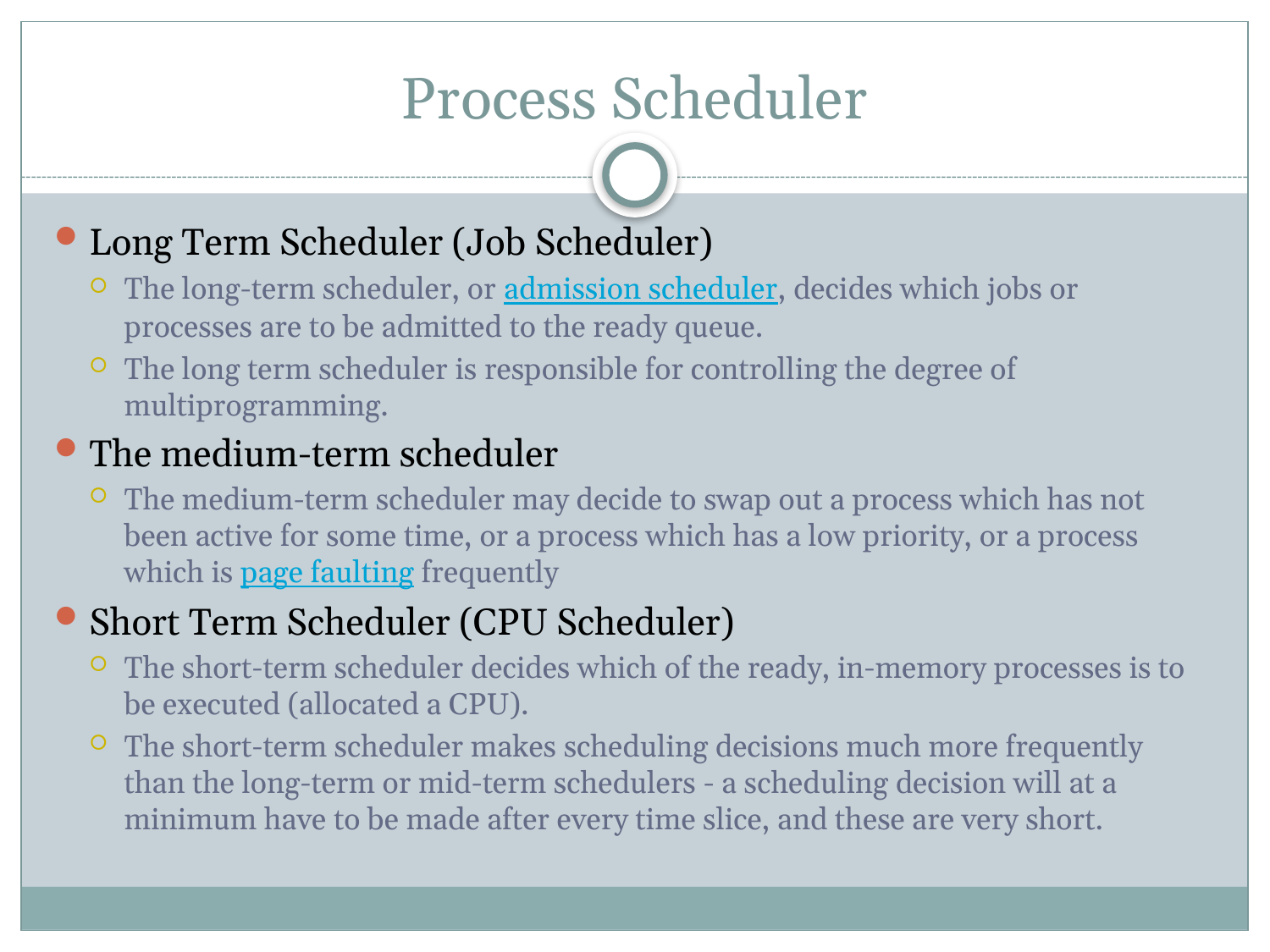

# Process Scheduler
Long Term Scheduler (Job Scheduler)
The long-term scheduler, or admission scheduler, decides which jobs or processes are to be admitted to the ready queue.
The long term scheduler is responsible for controlling the degree of multiprogramming.
The medium-term scheduler
The medium-term scheduler may decide to swap out a process which has not been active for some time, or a process which has a low priority, or a process which is page faulting frequently
Short Term Scheduler (CPU Scheduler)
The short-term scheduler decides which of the ready, in-memory processes is to be executed (allocated a CPU).
The short-term scheduler makes scheduling decisions much more frequently than the long-term or mid-term schedulers - a scheduling decision will at a minimum have to be made after every time slice, and these are very short.